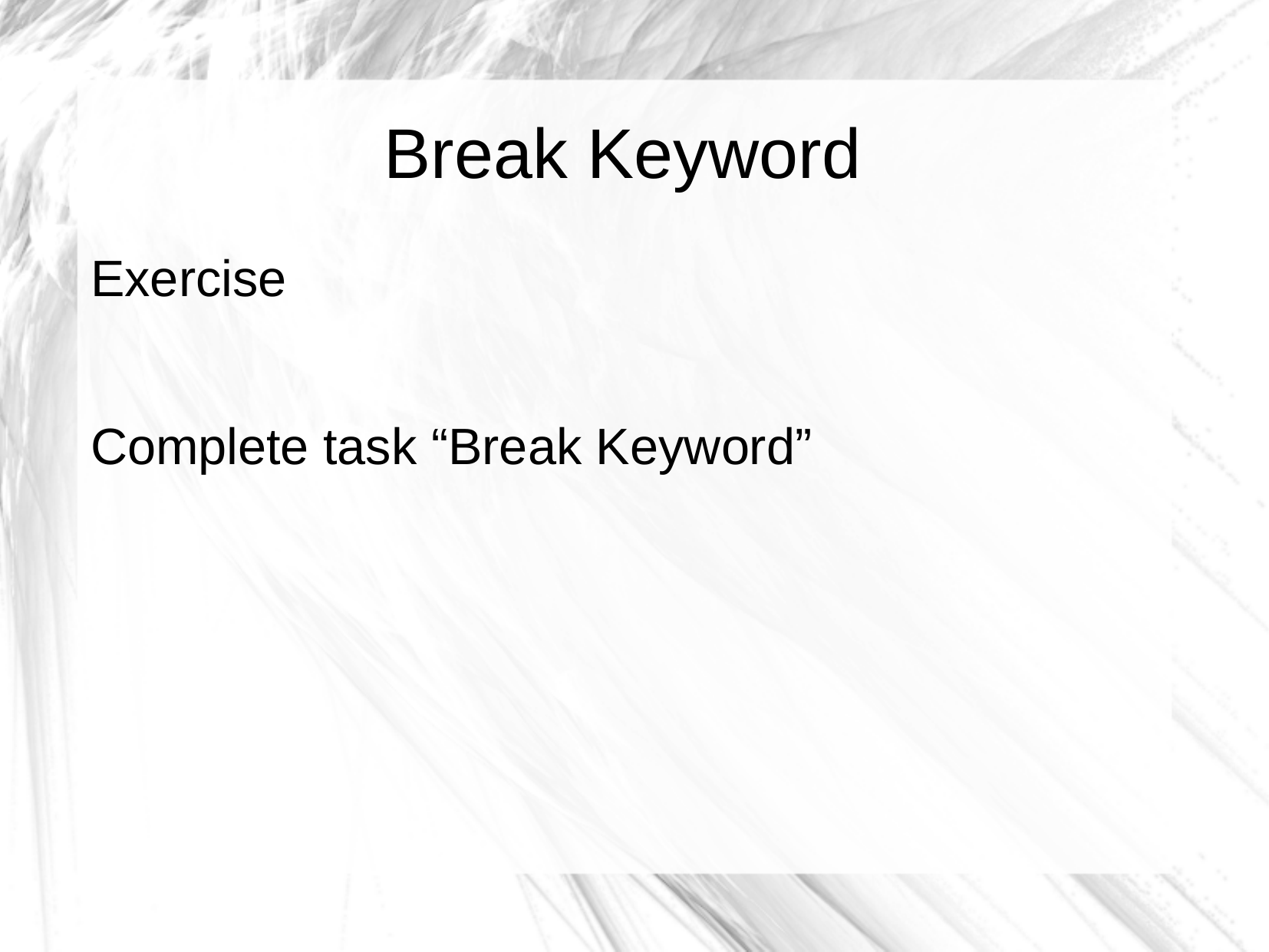

Break Keyword
Exercise

Complete task “Break Keyword”